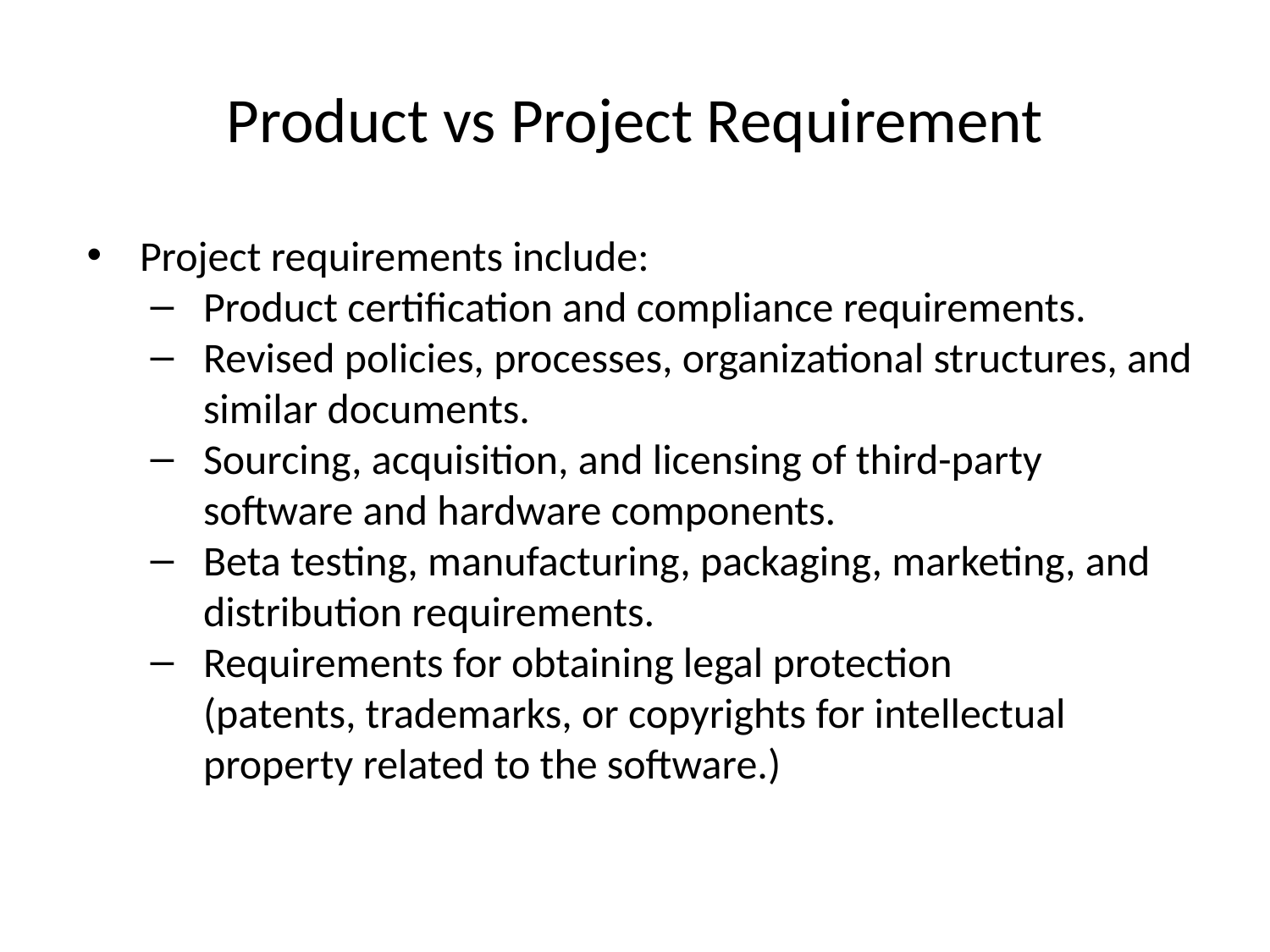

# Product vs Project Requirement
Project requirements include:
Product certification and compliance requirements.
Revised policies, processes, organizational structures, and similar documents.
Sourcing, acquisition, and licensing of third-party software and hardware components.
Beta testing, manufacturing, packaging, marketing, and distribution requirements.
Requirements for obtaining legal protection
(patents, trademarks, or copyrights for intellectual property related to the software.)